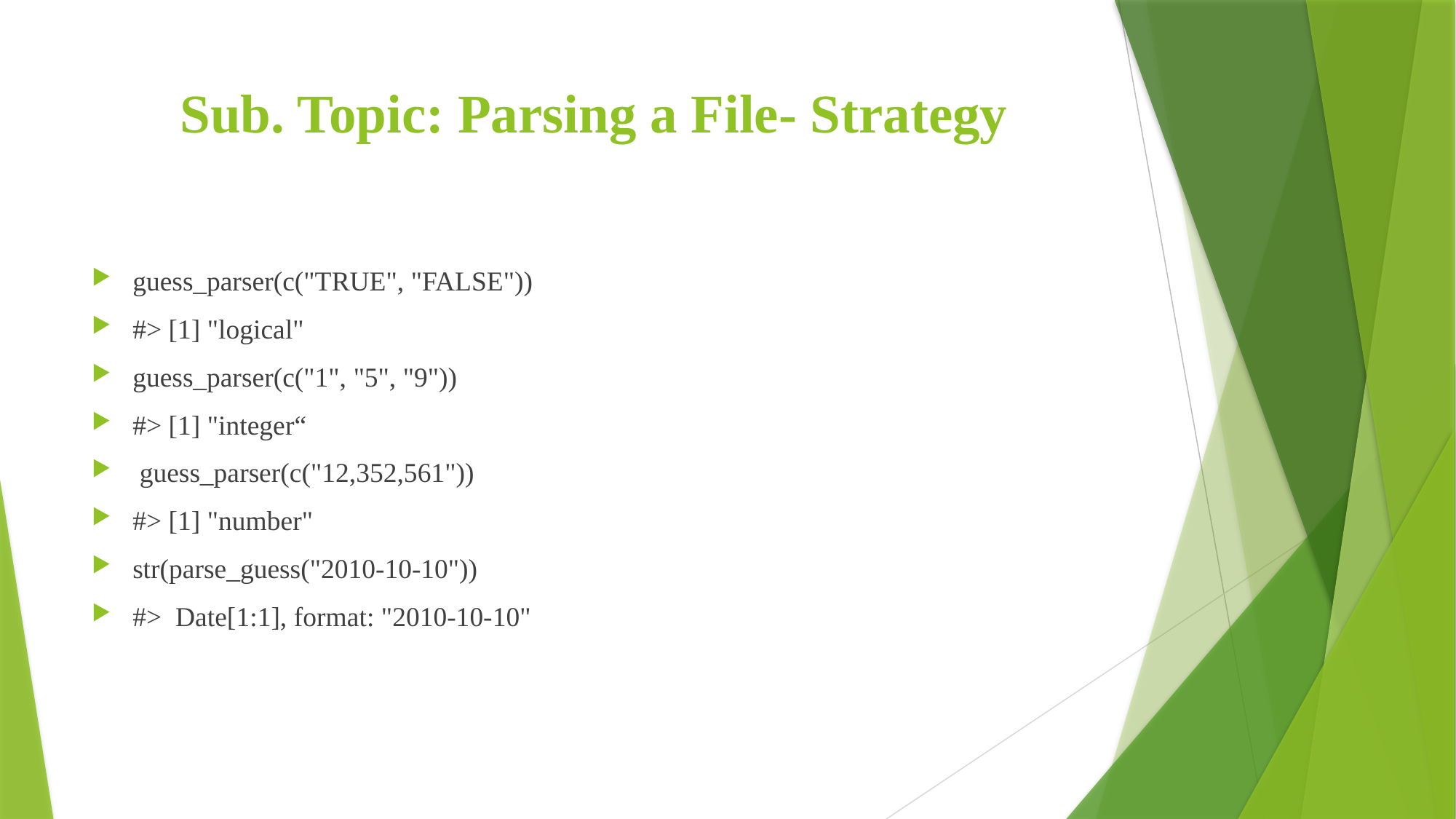

# Sub. Topic: Parsing a File- Strategy
guess_parser(c("TRUE", "FALSE"))
#> [1] "logical"
guess_parser(c("1", "5", "9"))
#> [1] "integer“
 guess_parser(c("12,352,561"))
#> [1] "number"
str(parse_guess("2010-10-10"))
#>  Date[1:1], format: "2010-10-10"